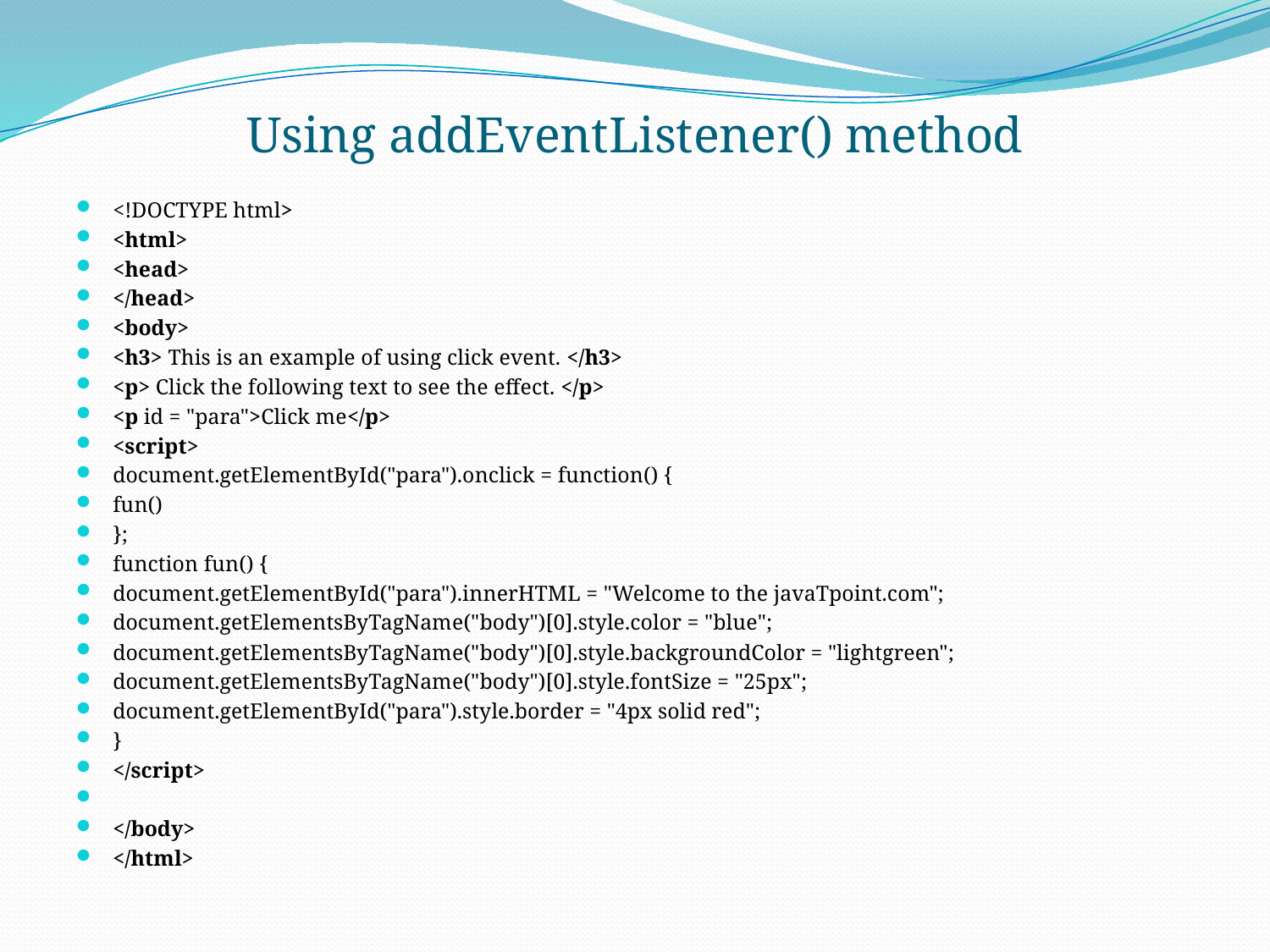

# Using addEventListener() method
<!DOCTYPE html>
<html>
<head>
</head>
<body>
<h3> This is an example of using click event. </h3>
<p> Click the following text to see the effect. </p>
<p id = "para">Click me</p>
<script>
document.getElementById("para").onclick = function() {
fun()
};
function fun() {
document.getElementById("para").innerHTML = "Welcome to the javaTpoint.com";
document.getElementsByTagName("body")[0].style.color = "blue";
document.getElementsByTagName("body")[0].style.backgroundColor = "lightgreen";
document.getElementsByTagName("body")[0].style.fontSize = "25px";
document.getElementById("para").style.border = "4px solid red";
}
</script>

</body>
</html>